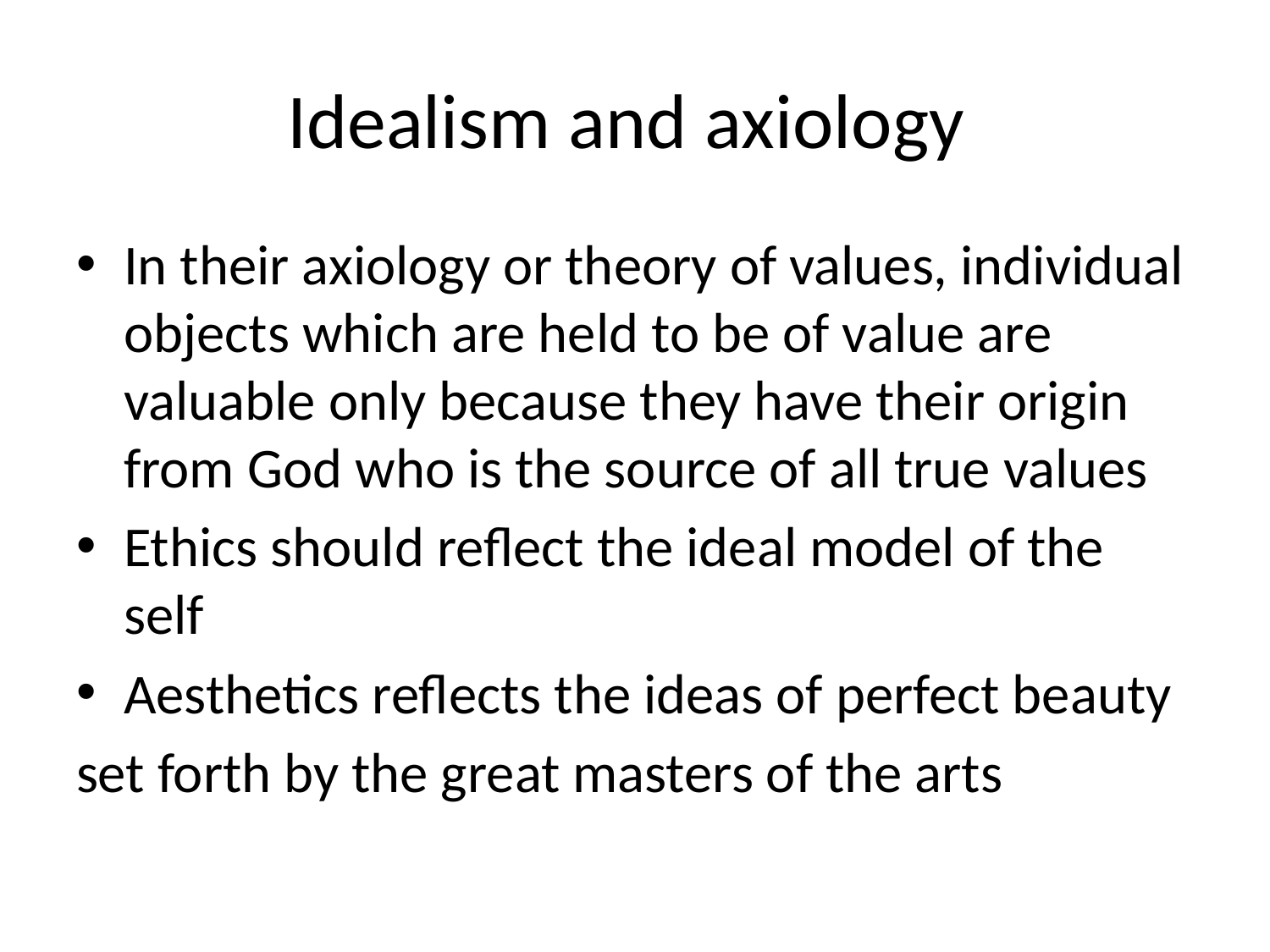

# Idealism and axiology
In their axiology or theory of values, individual objects which are held to be of value are valuable only because they have their origin from God who is the source of all true values
Ethics should reflect the ideal model of the self
Aesthetics reflects the ideas of perfect beauty
set forth by the great masters of the arts